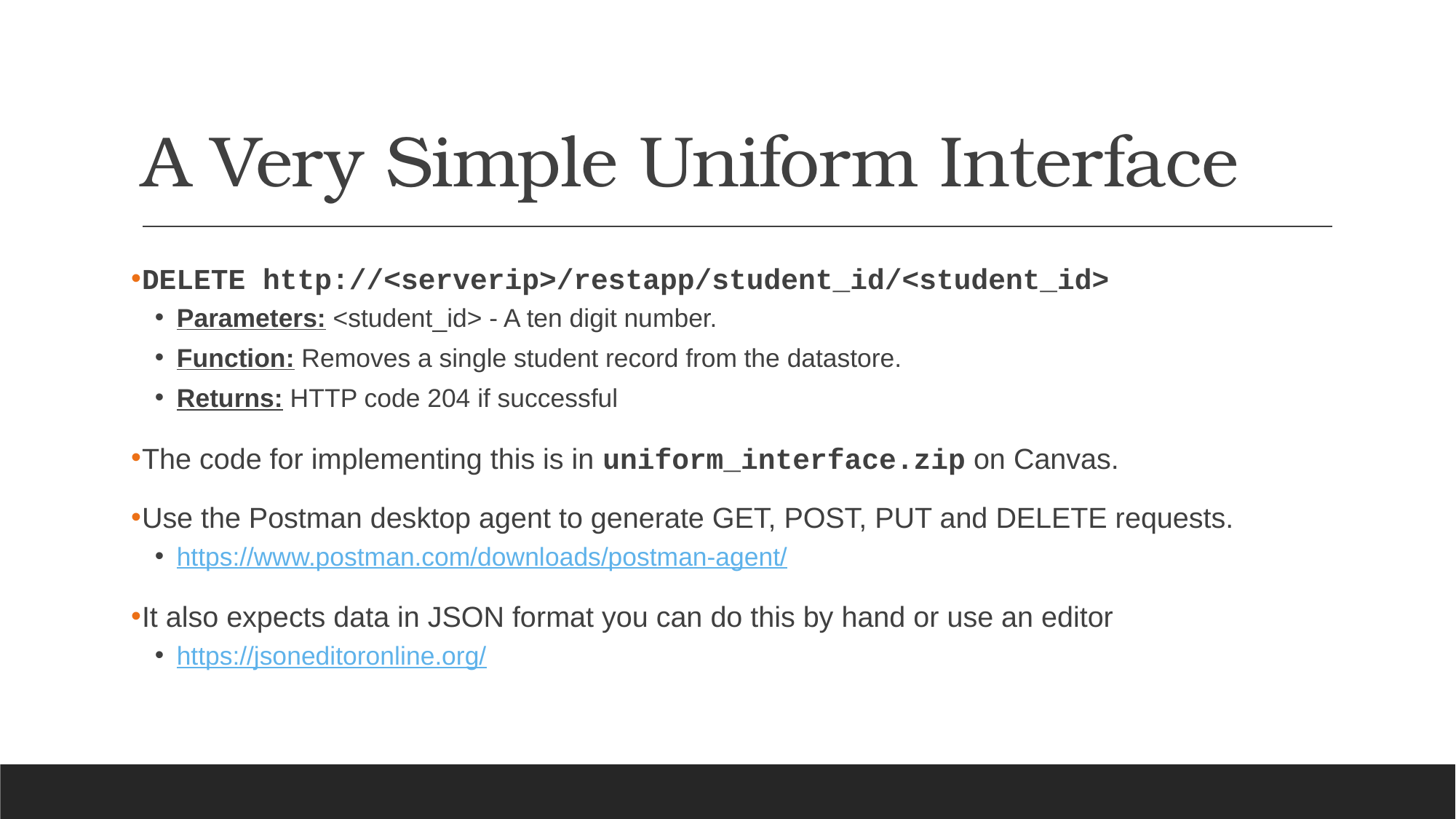

# A Very Simple Uniform Interface
DELETE http://<serverip>/restapp/student_id/<student_id>
Parameters: <student_id> - A ten digit number.
Function: Removes a single student record from the datastore.
Returns: HTTP code 204 if successful
The code for implementing this is in uniform_interface.zip on Canvas.
Use the Postman desktop agent to generate GET, POST, PUT and DELETE requests.
https://www.postman.com/downloads/postman-agent/
It also expects data in JSON format you can do this by hand or use an editor
https://jsoneditoronline.org/